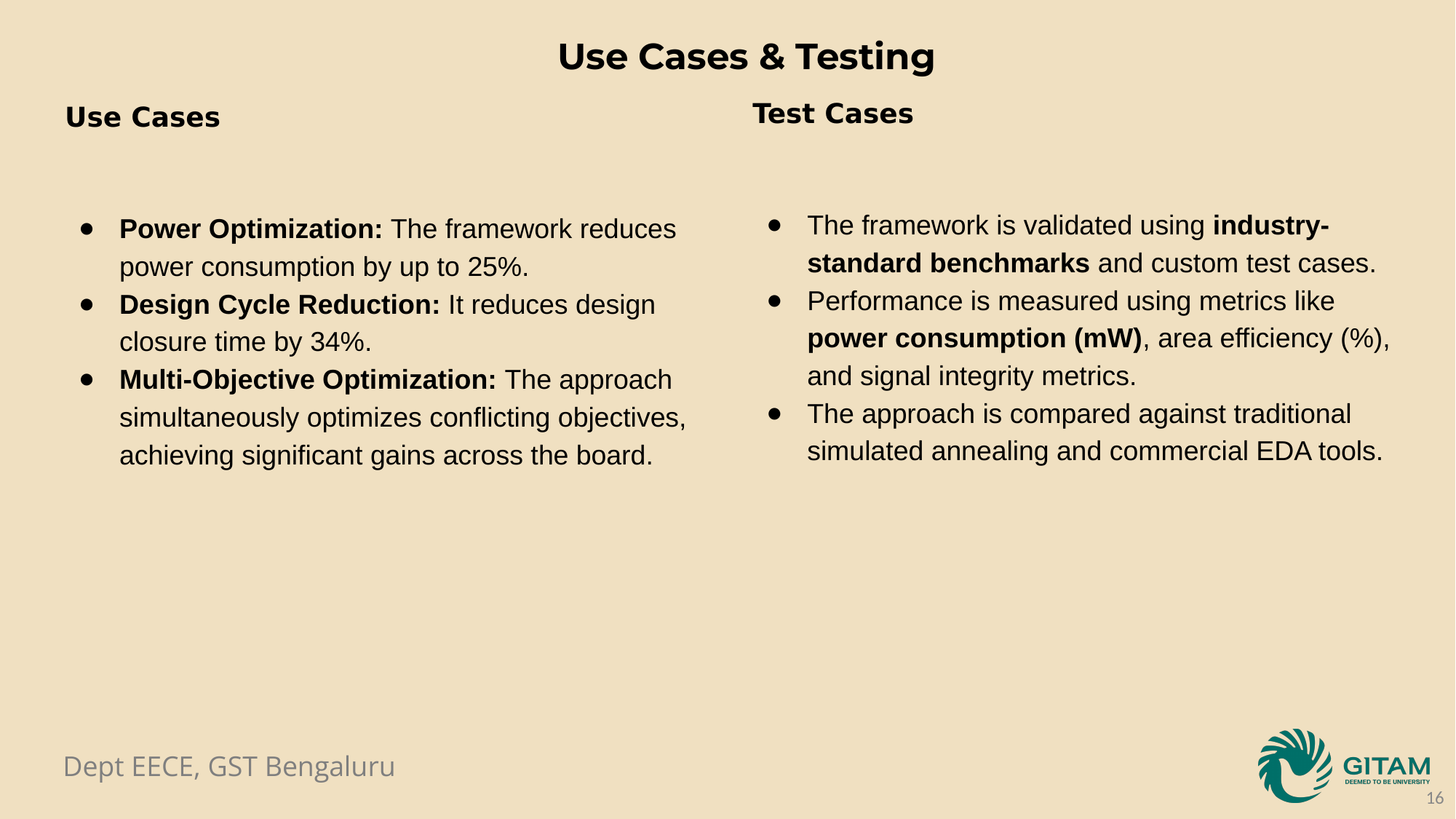

Use Cases & Testing

Test Cases

The framework is validated using industry-standard benchmarks and custom test cases.
Performance is measured using metrics like power consumption (mW), area efficiency (%), and signal integrity metrics.
The approach is compared against traditional simulated annealing and commercial EDA tools.

Use Cases

Power Optimization: The framework reduces power consumption by up to 25%.
Design Cycle Reduction: It reduces design closure time by 34%.
Multi-Objective Optimization: The approach simultaneously optimizes conflicting objectives, achieving significant gains across the board.

16